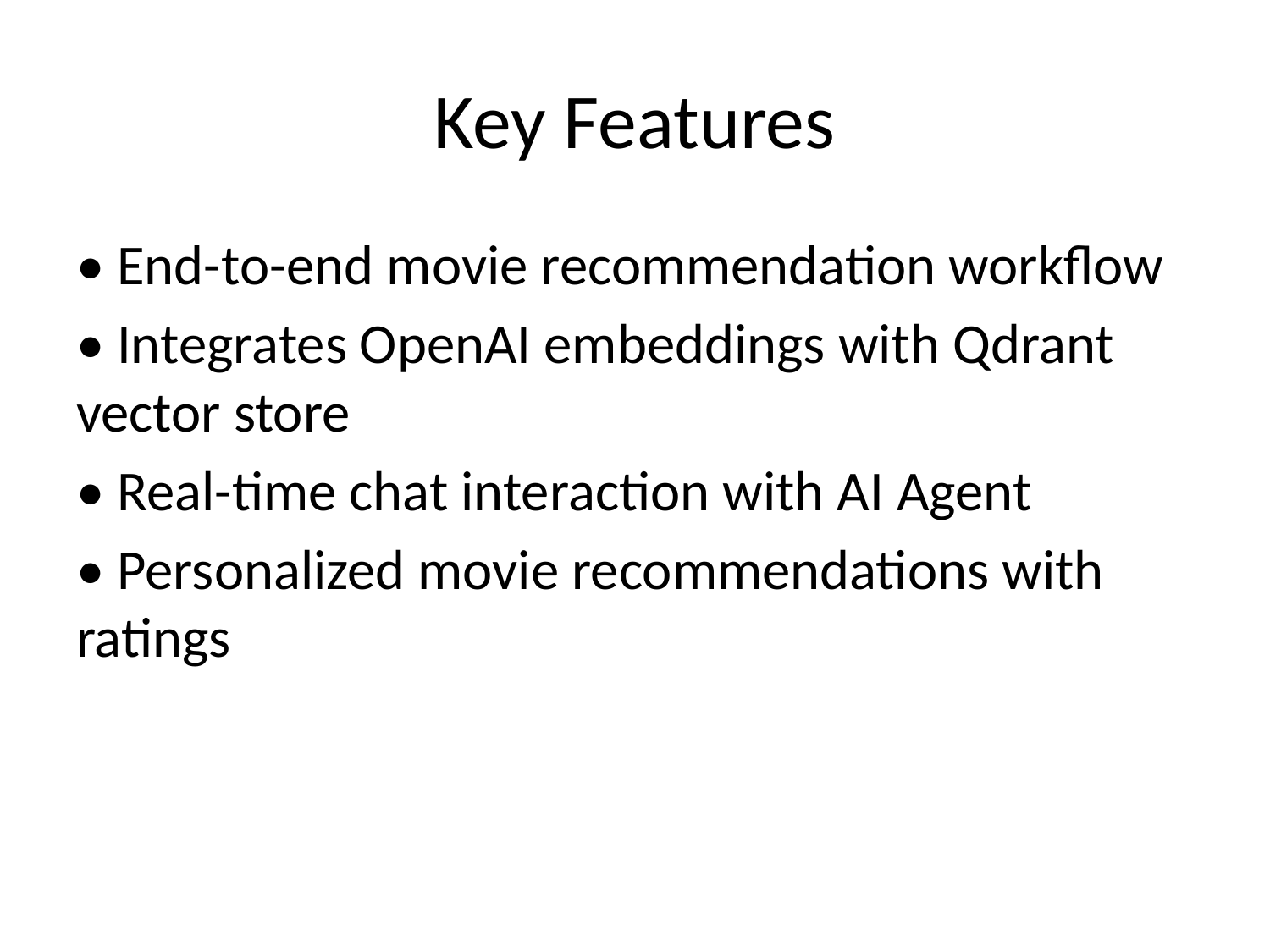

# Key Features
• End-to-end movie recommendation workflow
• Integrates OpenAI embeddings with Qdrant vector store
• Real-time chat interaction with AI Agent
• Personalized movie recommendations with ratings